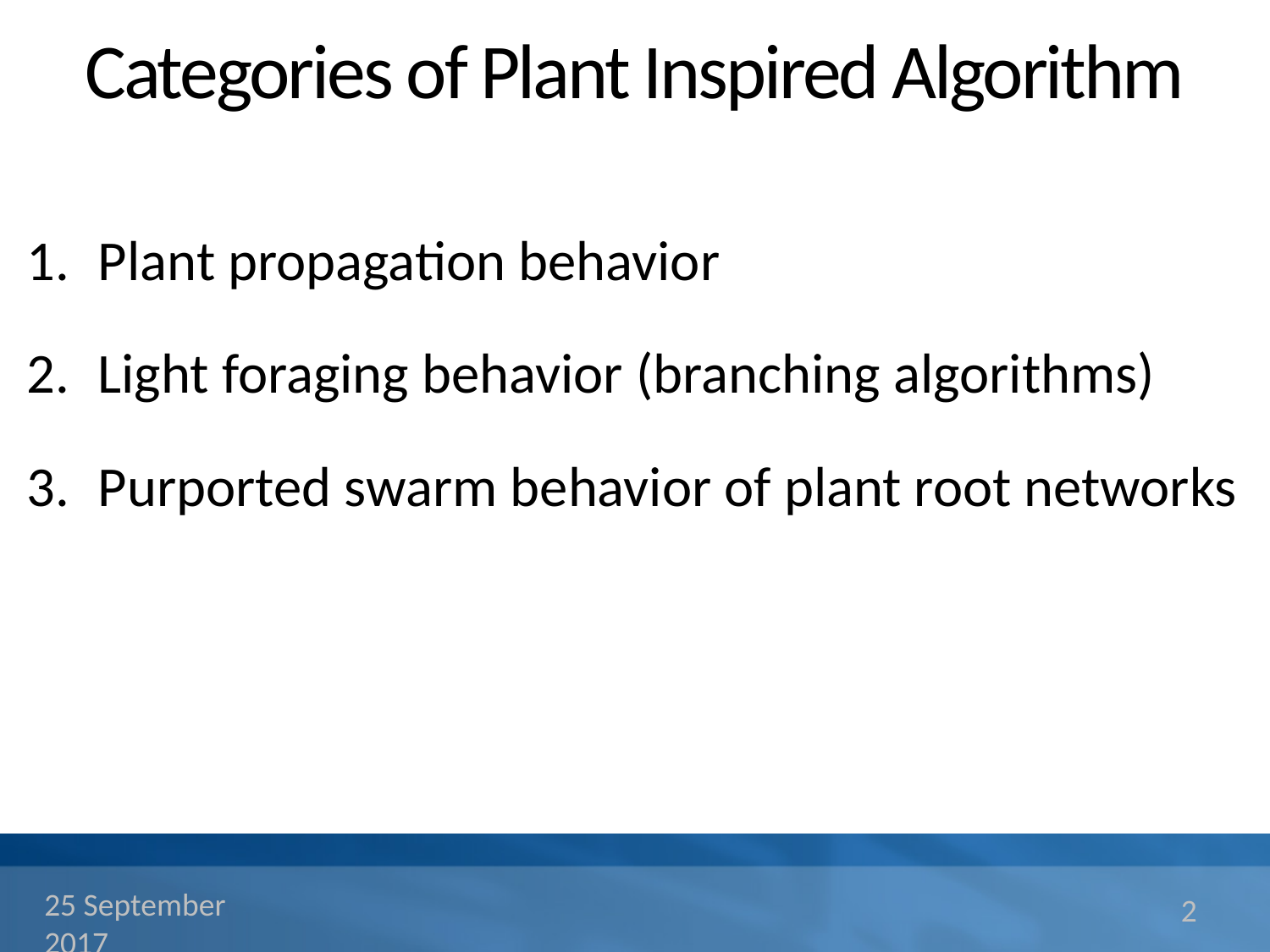

# Categories of Plant Inspired Algorithm
Plant propagation behavior
Light foraging behavior (branching algorithms)
Purported swarm behavior of plant root networks